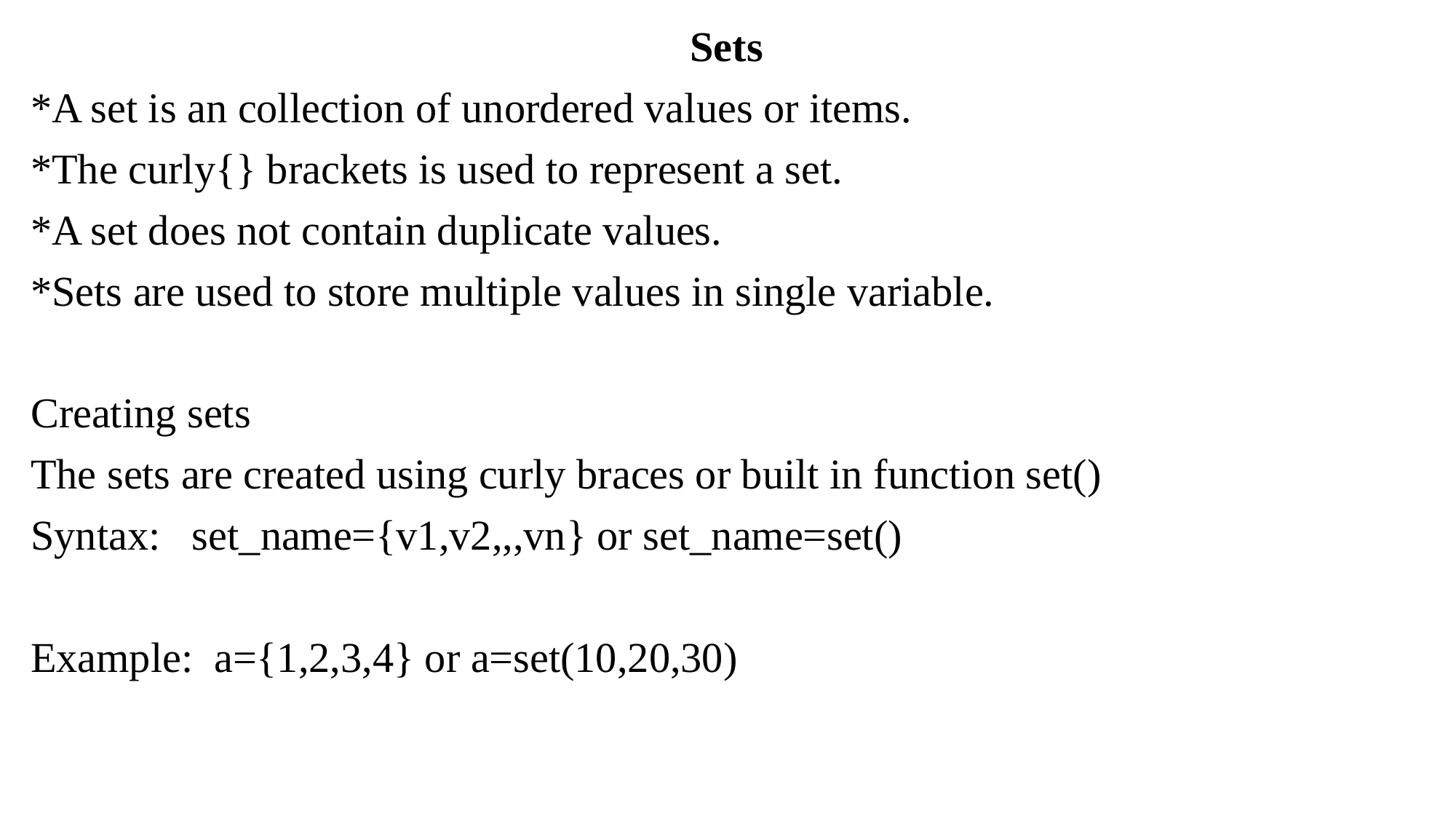

Sets
*A set is an collection of unordered values or items.
*The curly{} brackets is used to represent a set.
*A set does not contain duplicate values.
*Sets are used to store multiple values in single variable.

Creating sets
The sets are created using curly braces or built in function set()
Syntax:   set_name={v1,v2,,,vn} or set_name=set()

Example:  a={1,2,3,4} or a=set(10,20,30)